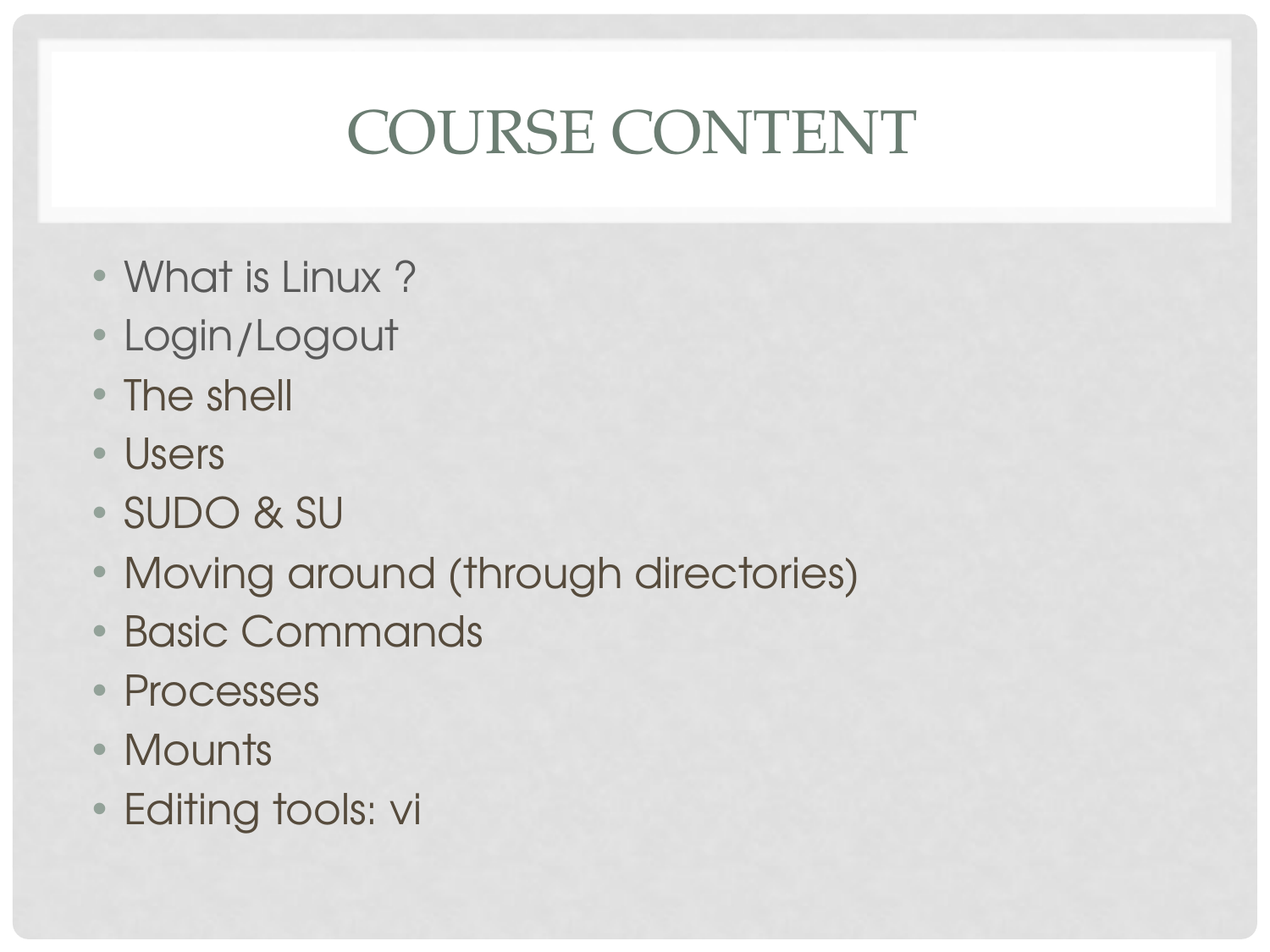

# Course Content
What is Linux ?
Login/Logout
The shell
Users
SUDO & SU
Moving around (through directories)
Basic Commands
Processes
Mounts
Editing tools: vi